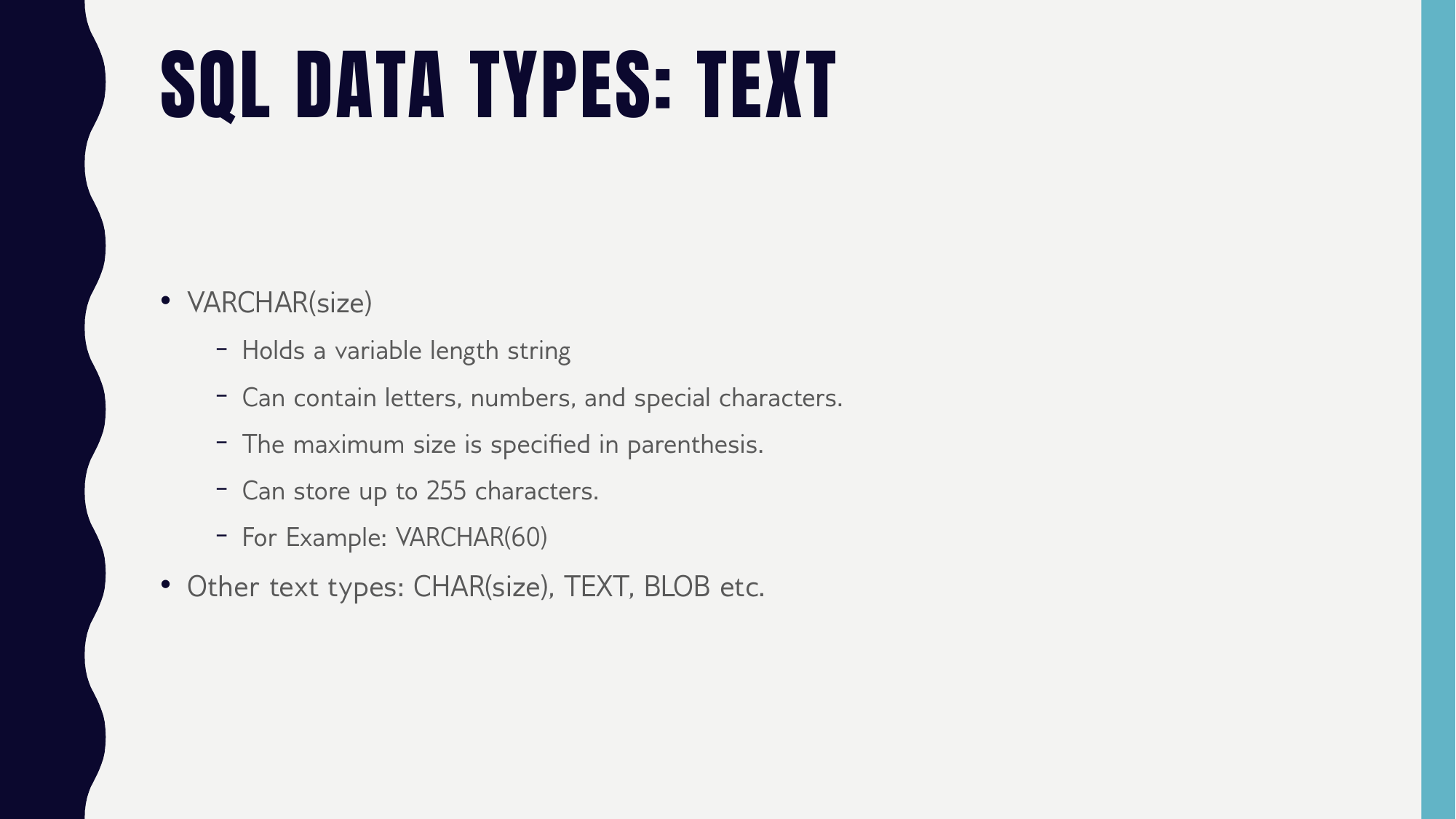

# SQL Data types: TEXT
VARCHAR(size)
Holds a variable length string
Can contain letters, numbers, and special characters.
The maximum size is specified in parenthesis.
Can store up to 255 characters.
For Example: VARCHAR(60)
Other text types: CHAR(size), TEXT, BLOB etc.